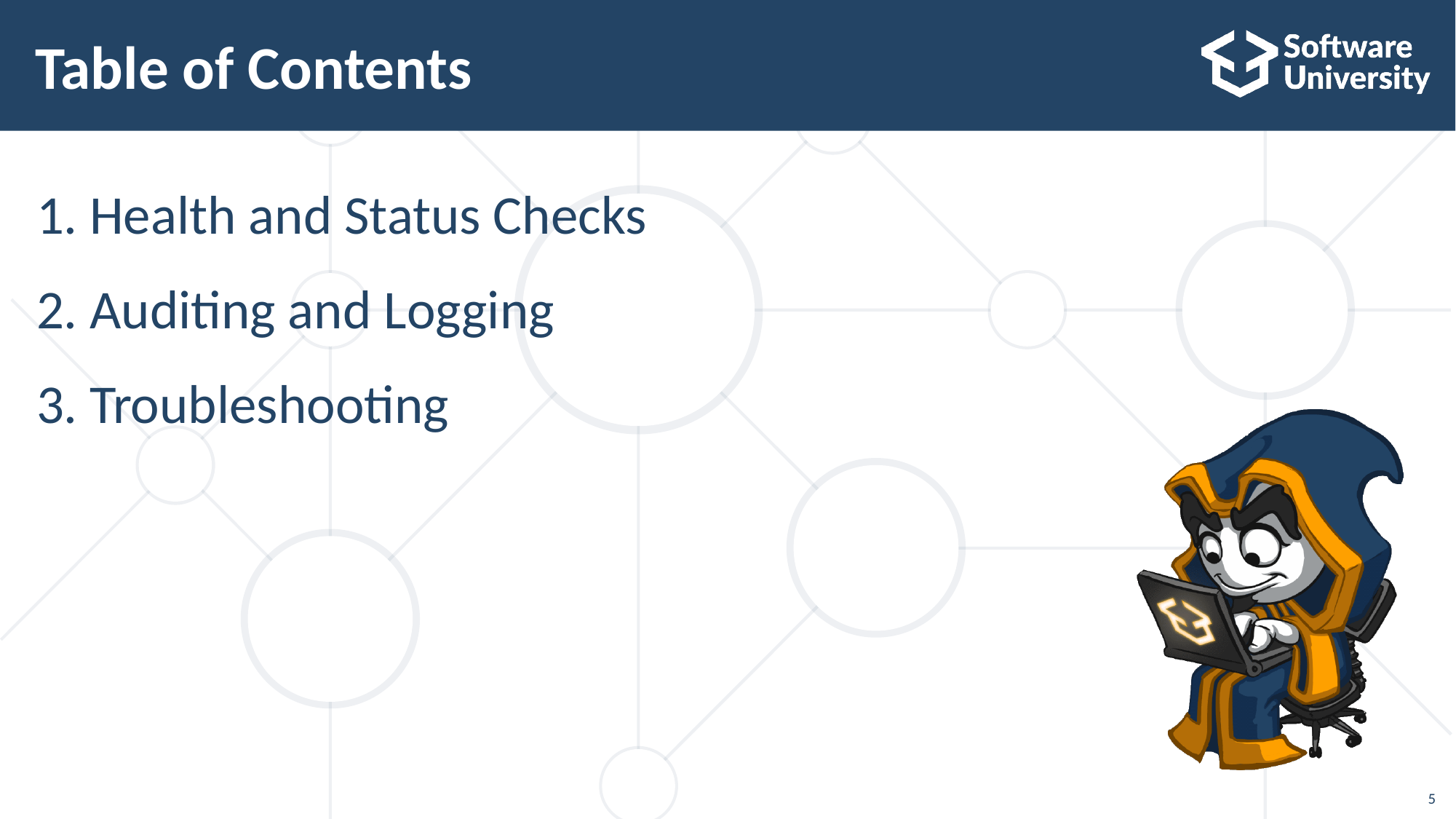

# Table of Contents
Health and Status Checks
Auditing and Logging
Troubleshooting
5